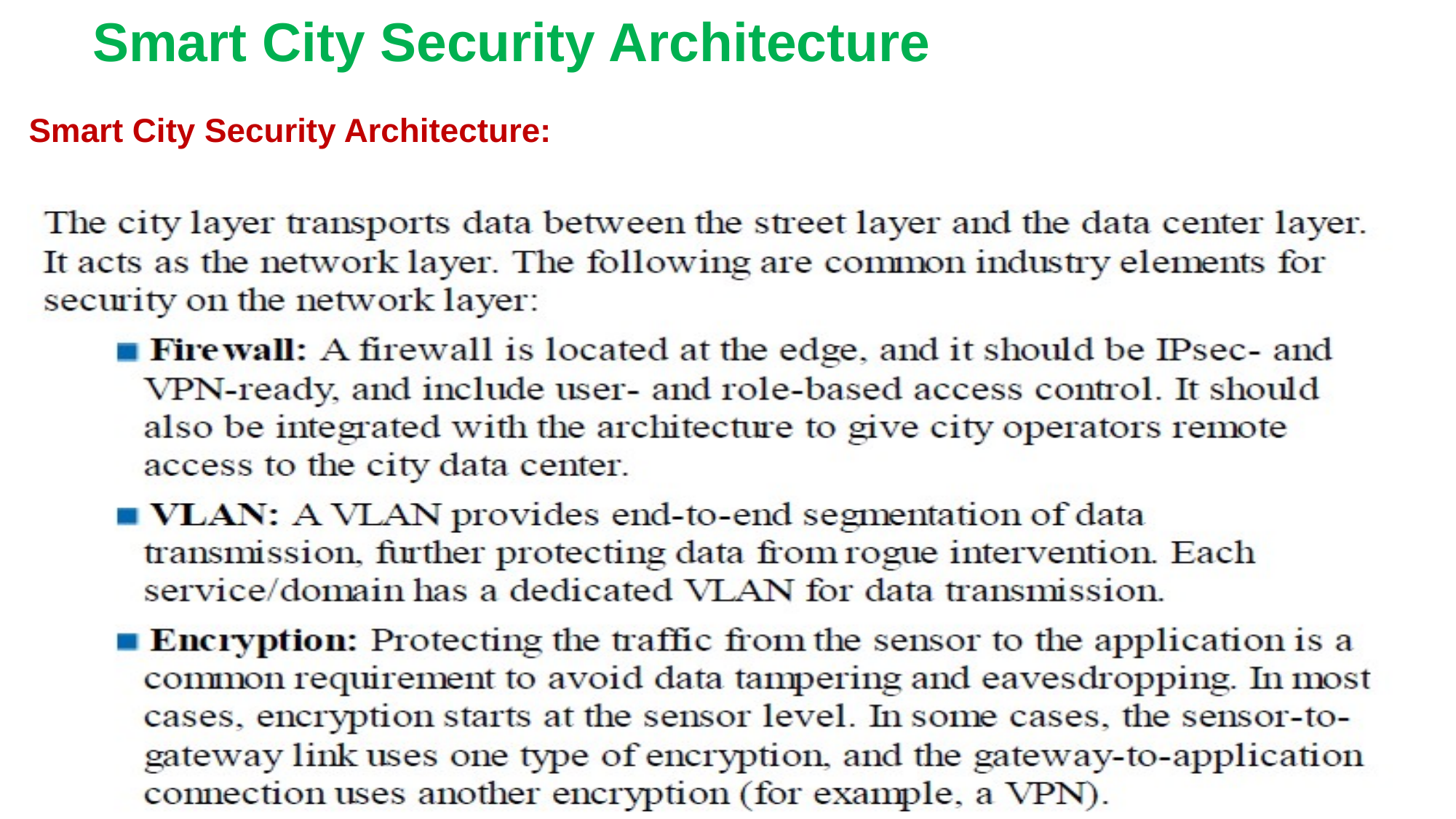

Smart City Security Architecture
Smart City Security Architecture: